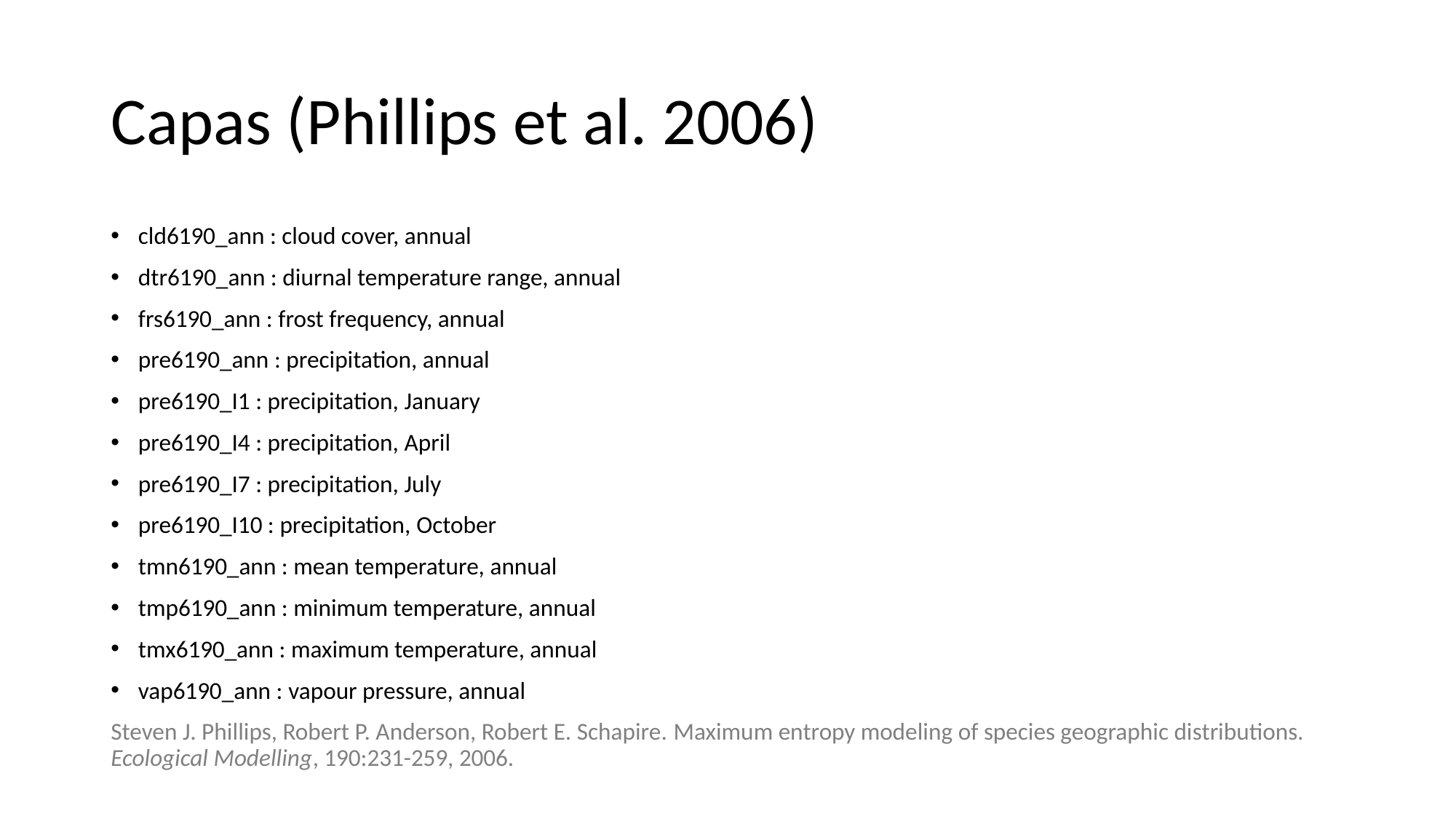

# Capas (Phillips et al. 2006)
cld6190_ann : cloud cover, annual
dtr6190_ann : diurnal temperature range, annual
frs6190_ann : frost frequency, annual
pre6190_ann : precipitation, annual
pre6190_I1 : precipitation, January
pre6190_I4 : precipitation, April
pre6190_I7 : precipitation, July
pre6190_I10 : precipitation, October
tmn6190_ann : mean temperature, annual
tmp6190_ann : minimum temperature, annual
tmx6190_ann : maximum temperature, annual
vap6190_ann : vapour pressure, annual
Steven J. Phillips, Robert P. Anderson, Robert E. Schapire. Maximum entropy modeling of species geographic distributions. 
Ecological Modelling, 190:231-259, 2006.